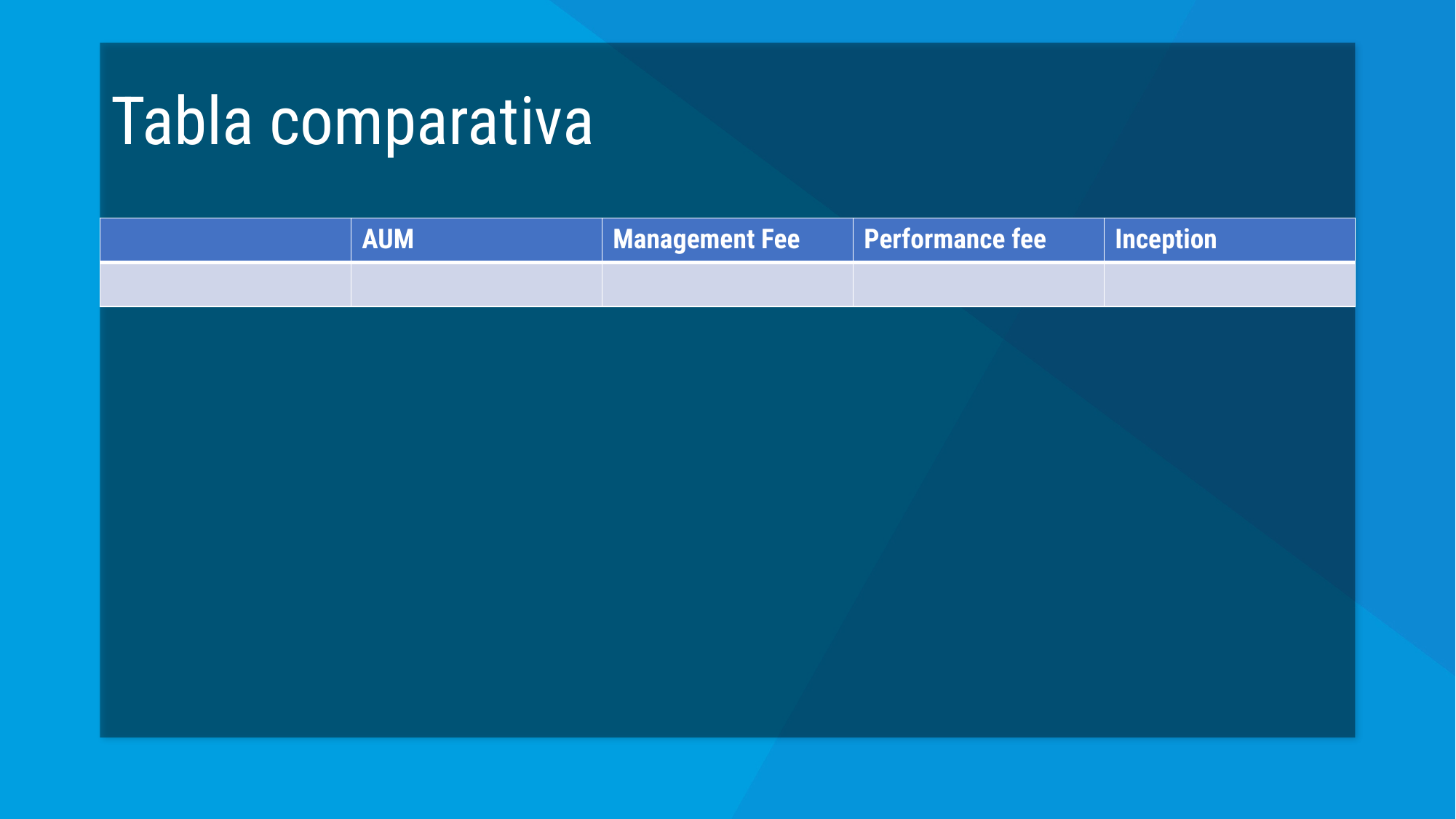

# Tabla comparativa
|  | AUM | Management Fee | Performance fee | Inception |
| --- | --- | --- | --- | --- |
|  |  |  |  |  |